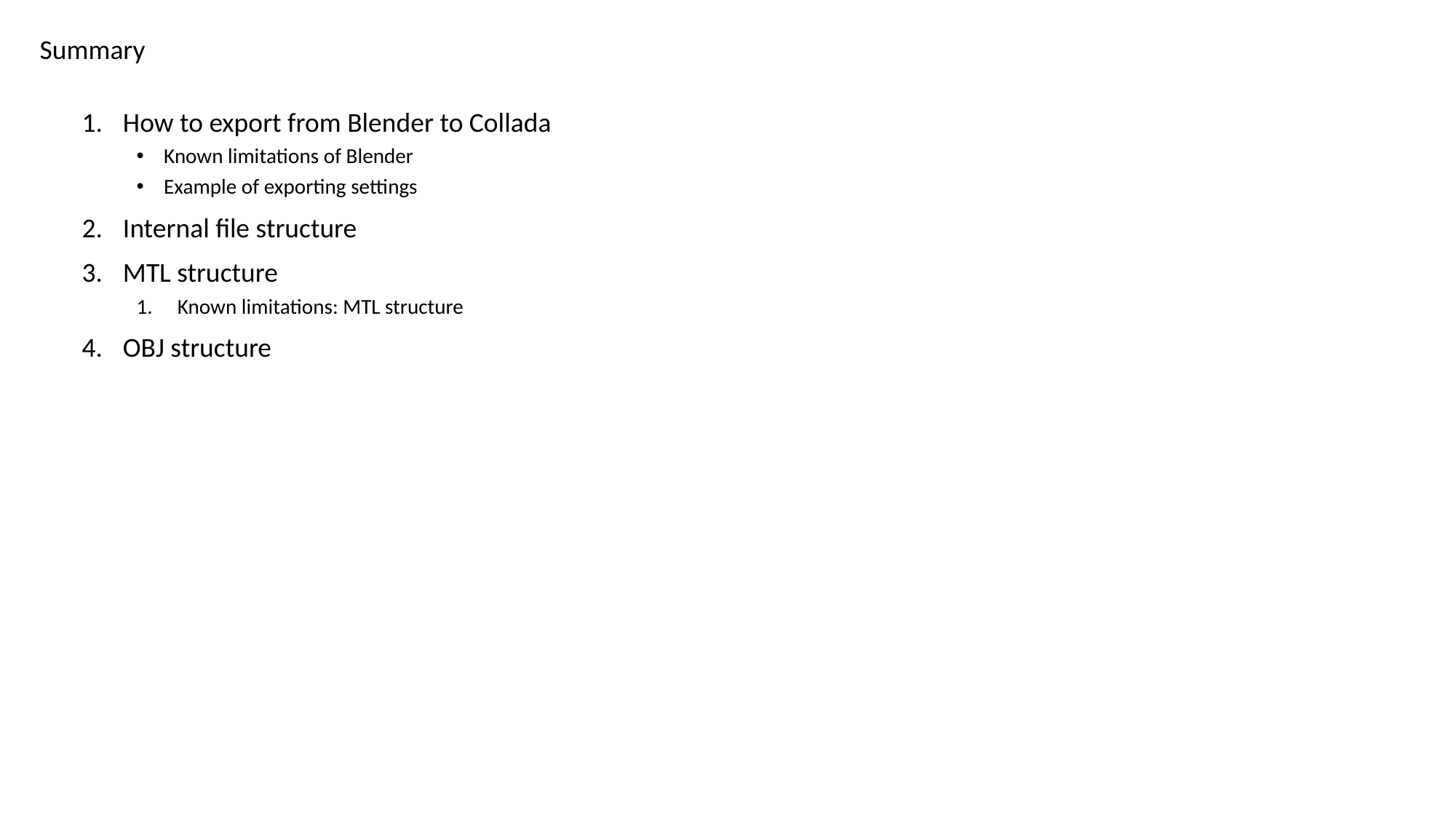

Summary
How to export from Blender to Collada
Known limitations of Blender
Example of exporting settings
Internal file structure
MTL structure
Known limitations: MTL structure
OBJ structure